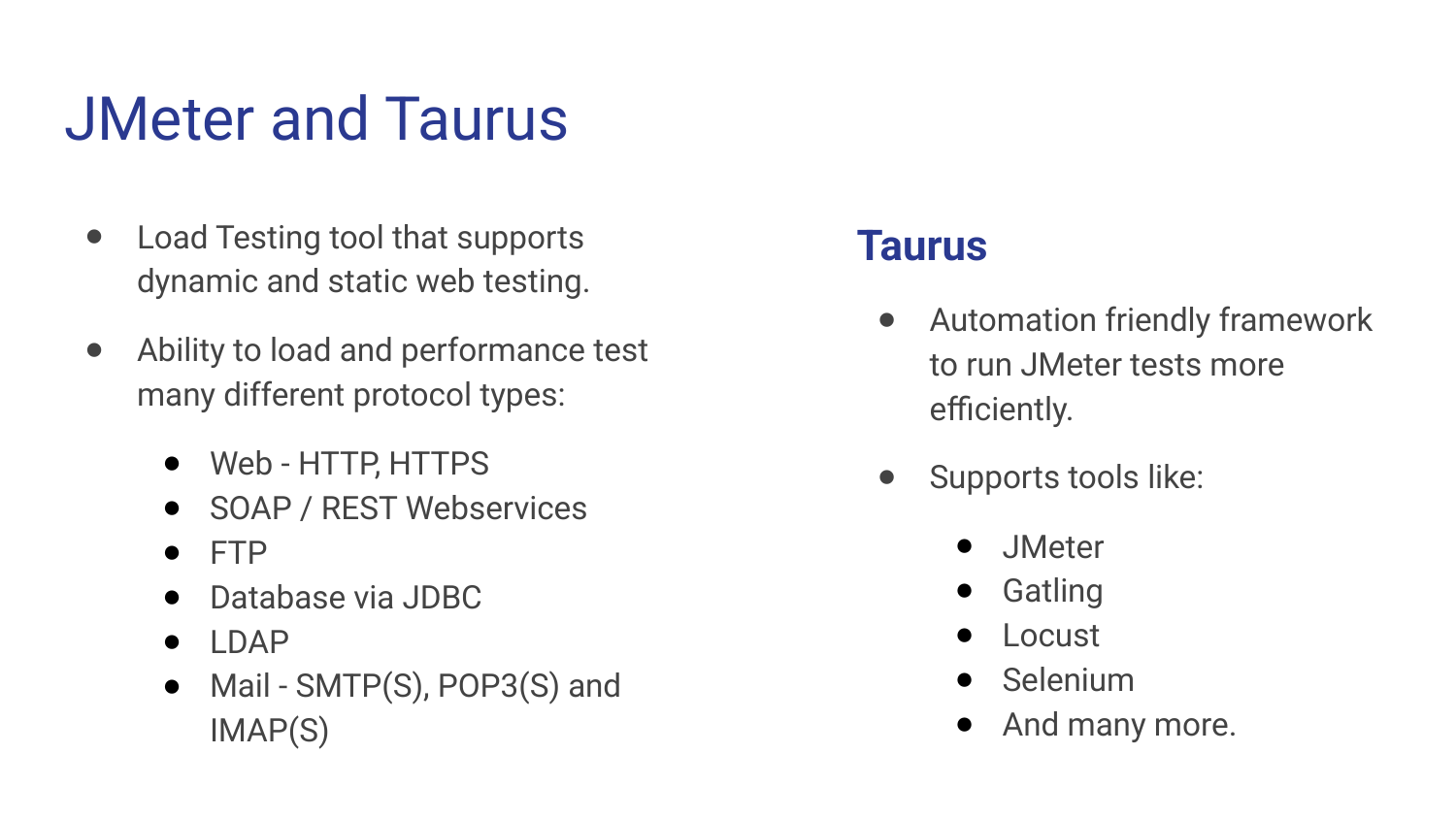

# JMeter and Taurus
Load Testing tool that supports dynamic and static web testing.
Ability to load and performance test many different protocol types:
Web - HTTP, HTTPS
SOAP / REST Webservices
FTP
Database via JDBC
LDAP
Mail - SMTP(S), POP3(S) and IMAP(S)

Taurus
Automation friendly framework to run JMeter tests more efficiently.
Supports tools like:
JMeter
Gatling
Locust
Selenium
And many more.